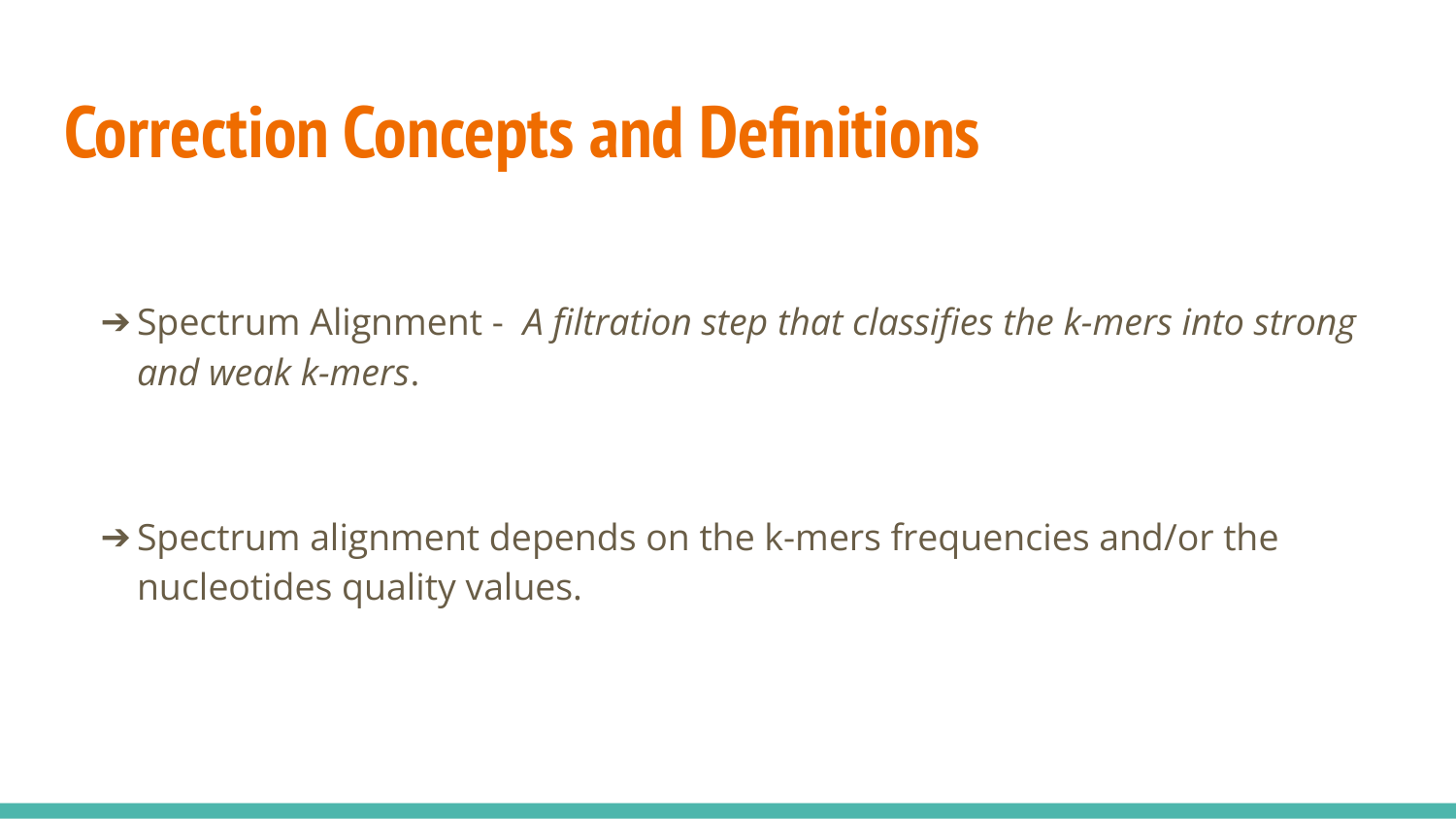

# Correction Concepts and Definitions

Spectrum Alignment -  A filtration step that classifies the k-mers into strong and weak k-mers.

Spectrum alignment depends on the k-mers frequencies and/or the nucleotides quality values.